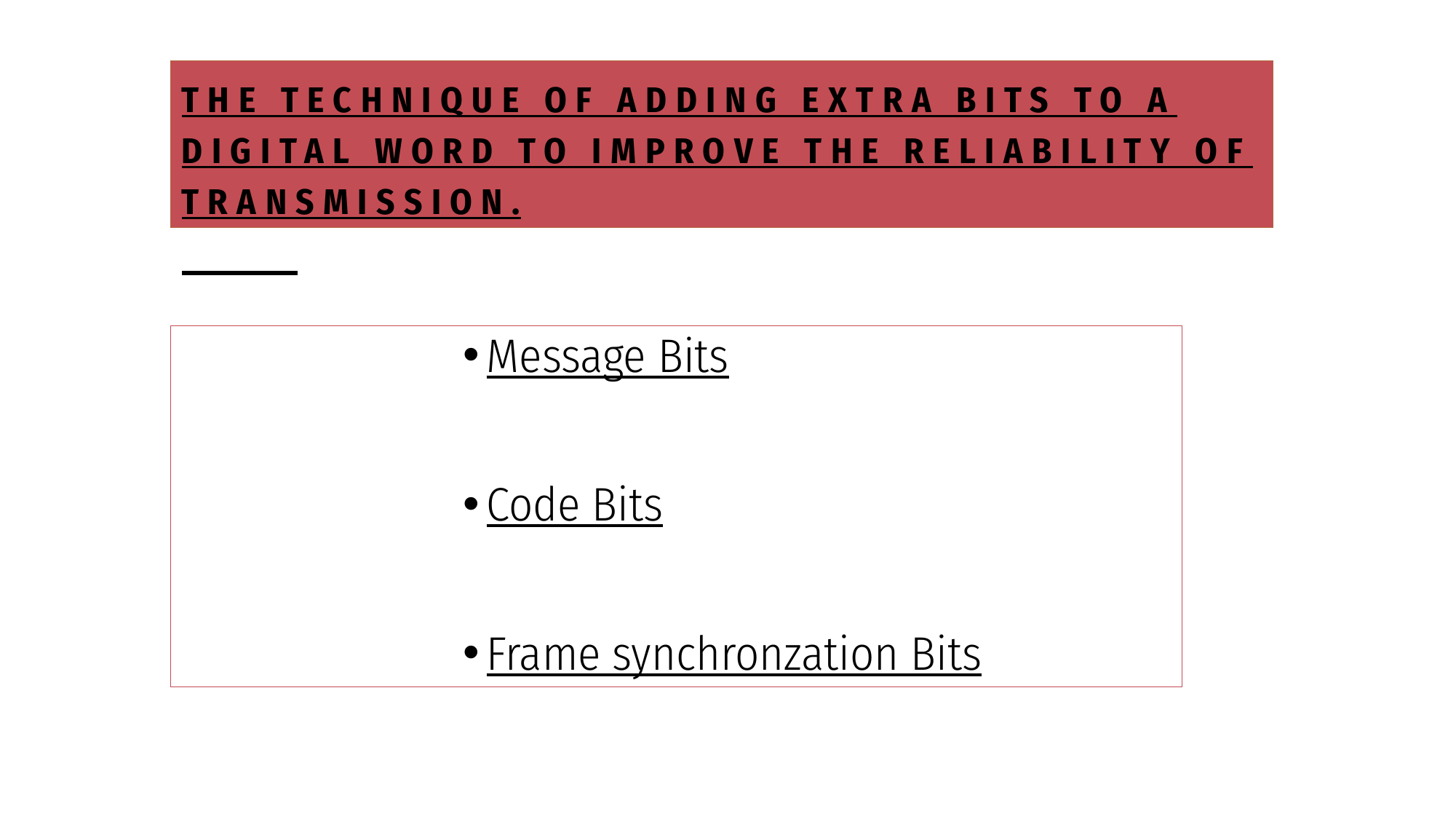

# the technique of adding extra bits to a digital word to improve the reliability of transmission.
Message Bits

Code Bits

Frame synchronzation Bits